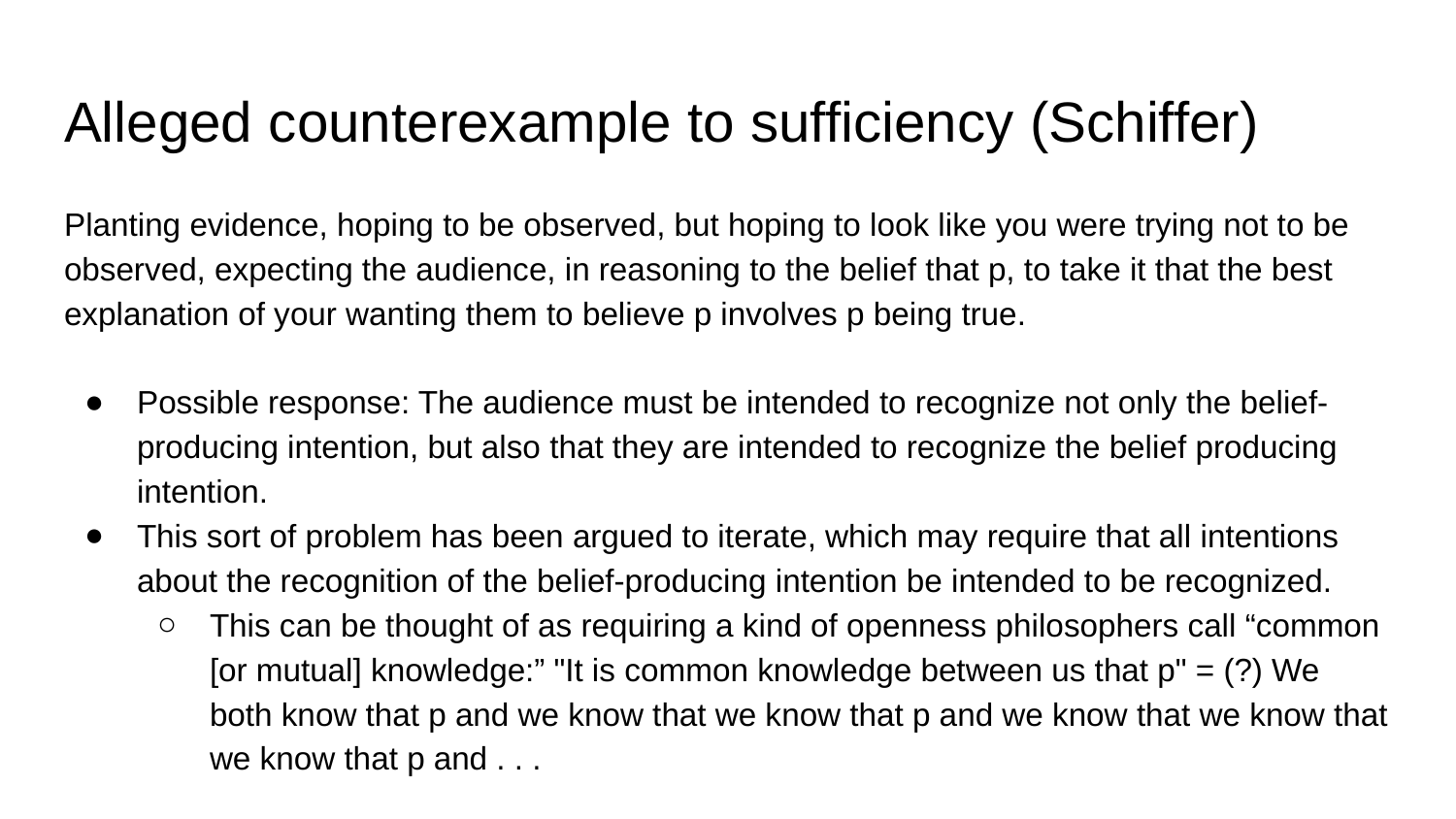

# Alleged counterexample to sufficiency (Schiffer)

Planting evidence, hoping to be observed, but hoping to look like you were trying not to be observed, expecting the audience, in reasoning to the belief that p, to take it that the best explanation of your wanting them to believe p involves p being true.

Possible response: The audience must be intended to recognize not only the belief-producing intention, but also that they are intended to recognize the belief producing intention.
This sort of problem has been argued to iterate, which may require that all intentions about the recognition of the belief-producing intention be intended to be recognized.
This can be thought of as requiring a kind of openness philosophers call “common [or mutual] knowledge:” "It is common knowledge between us that p" = (?) We both know that p and we know that we know that p and we know that we know that we know that p and . . .